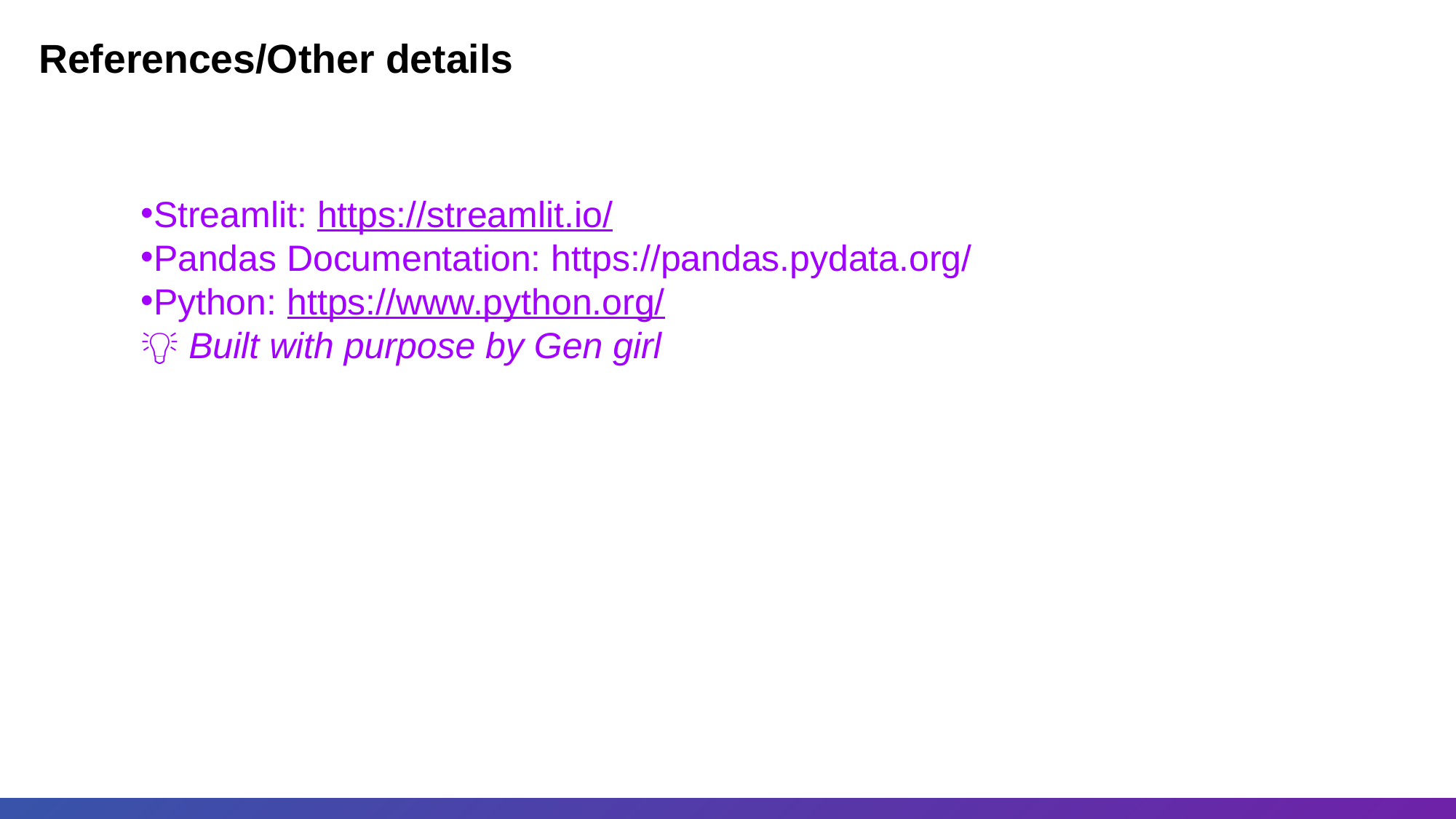

References/Other details
Streamlit: https://streamlit.io/
Pandas Documentation: https://pandas.pydata.org/
Python: https://www.python.org/
💡 Built with purpose by Gen girl